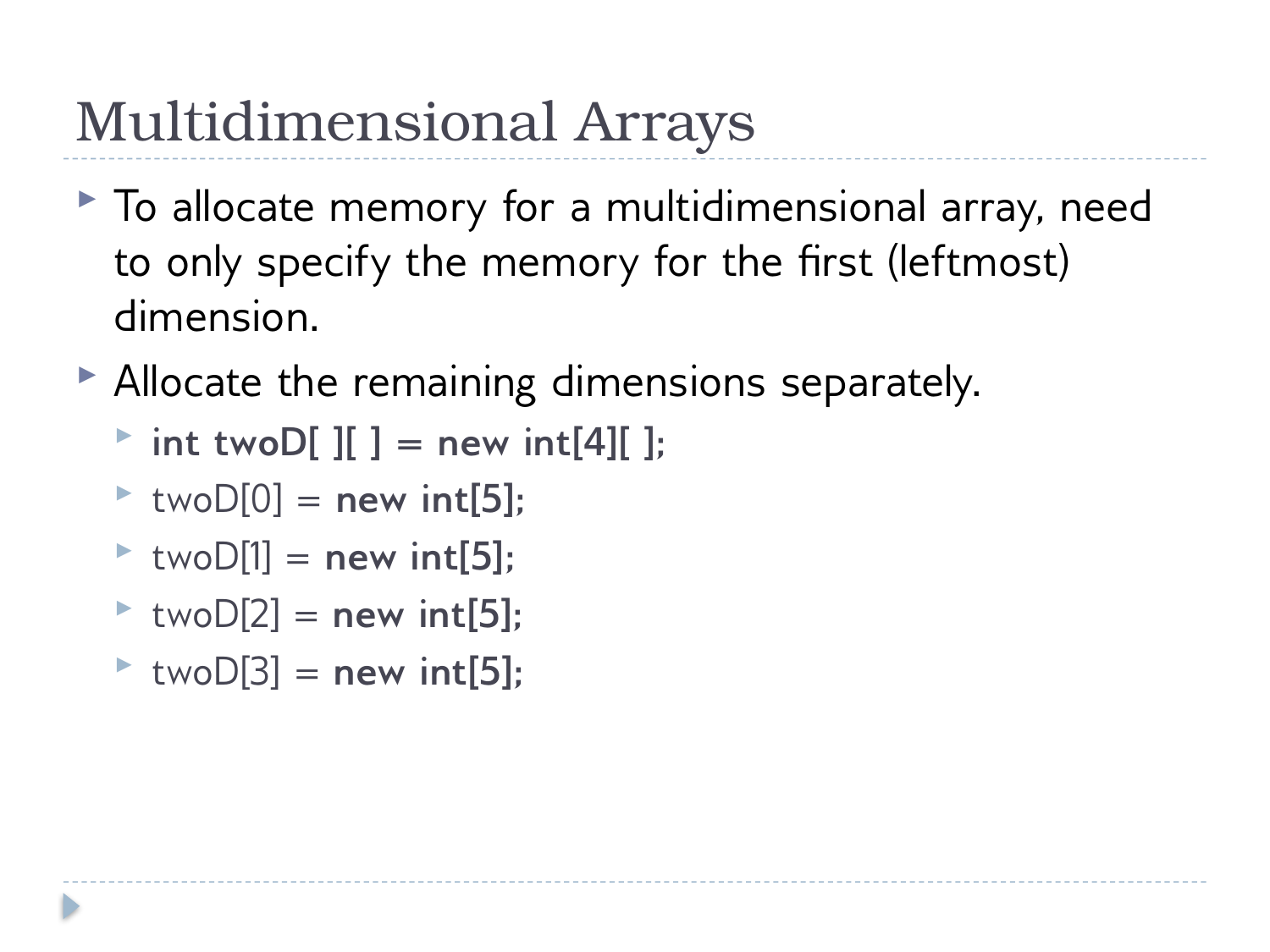

# Multidimensional Arrays
To allocate memory for a multidimensional array, need to only specify the memory for the first (leftmost) dimension.
Allocate the remaining dimensions separately.
int twoD[ ][ ] = new int[4][ ];
twoD[0] = new int[5];
twoD[1] = new int[5];
twoD[2] = new int[5];
twoD[3] = new int[5];

41
CONFIDENTIAL© Copyright 2008 Tech Mahindra Limited